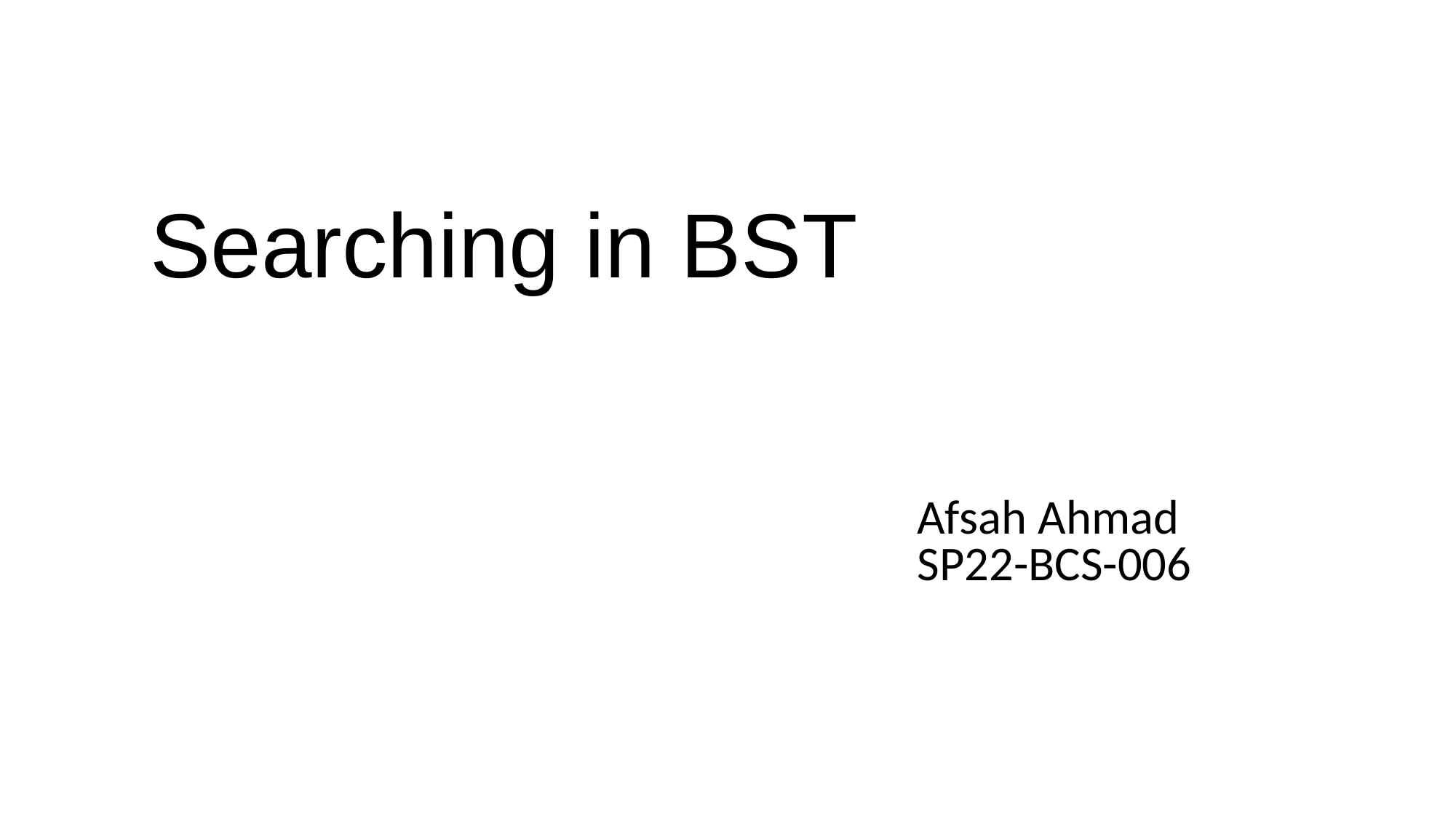

# Searching in BST
Afsah Ahmad
SP22-BCS-006